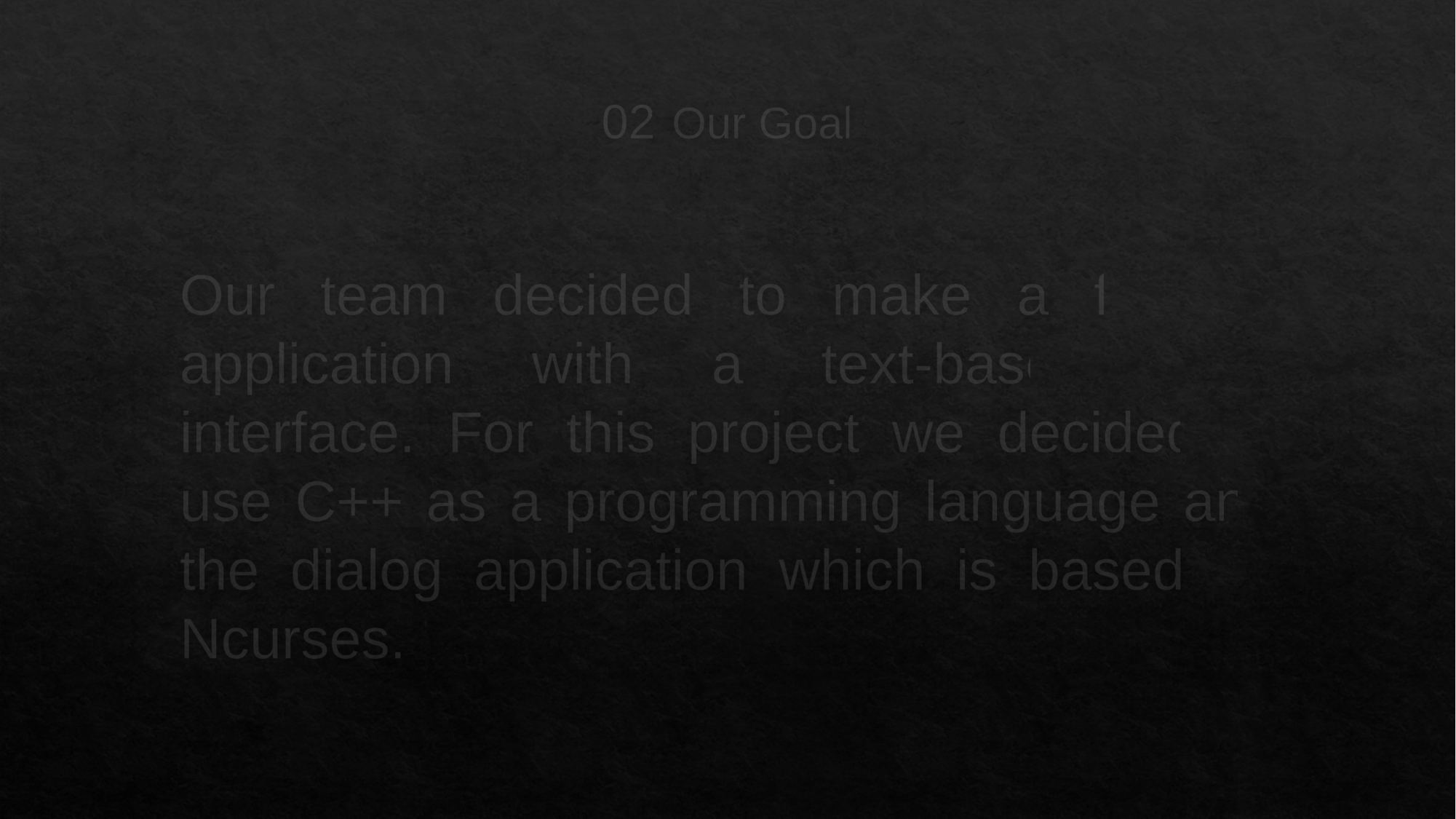

# 02 Our Goal
Our team decided to make a finance application with a text-based user interface. For this project we decided to use C++ as a programming language and the dialog application which is based on Ncurses.